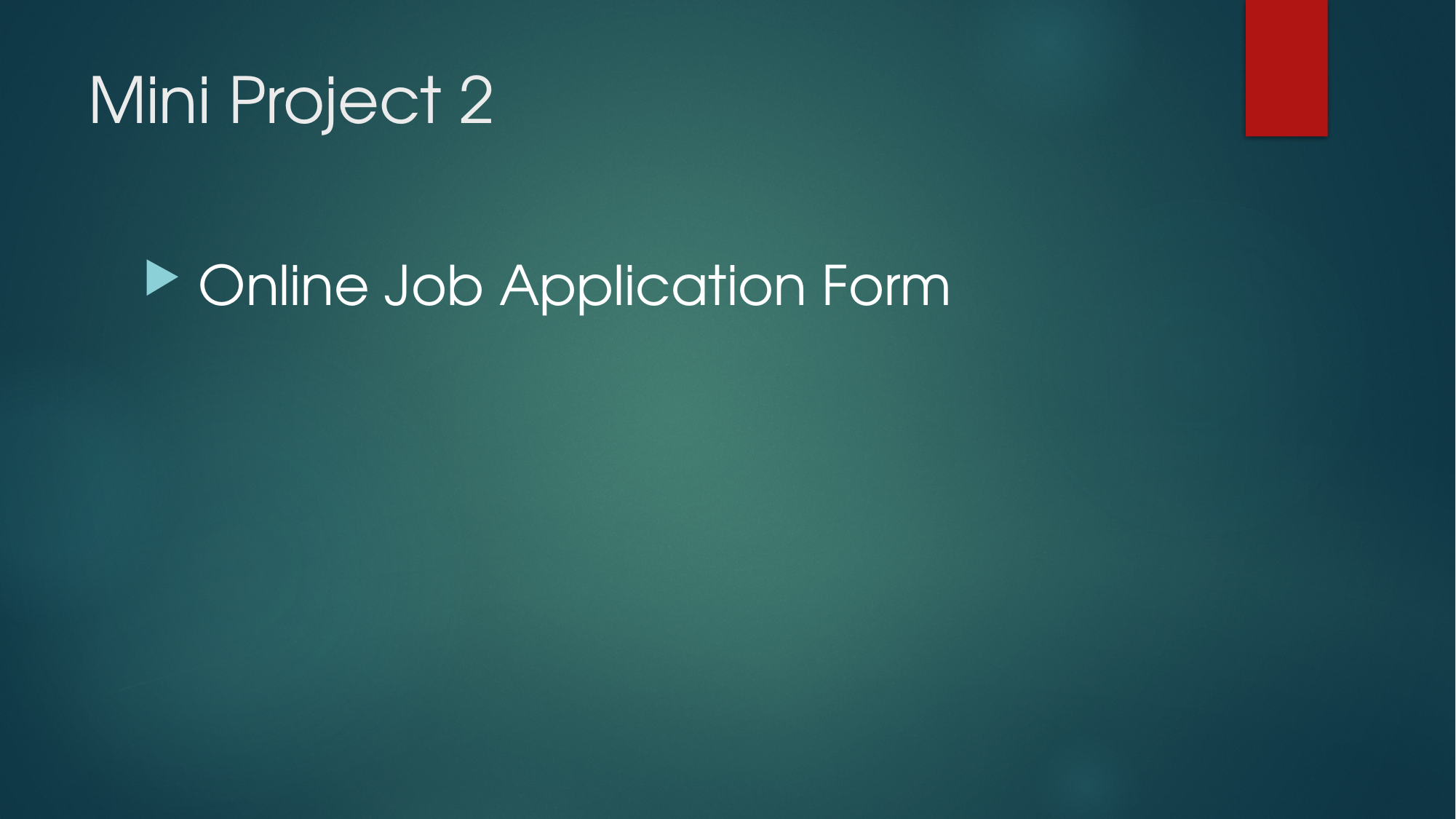

# Mini Project 2
 Online Job Application Form